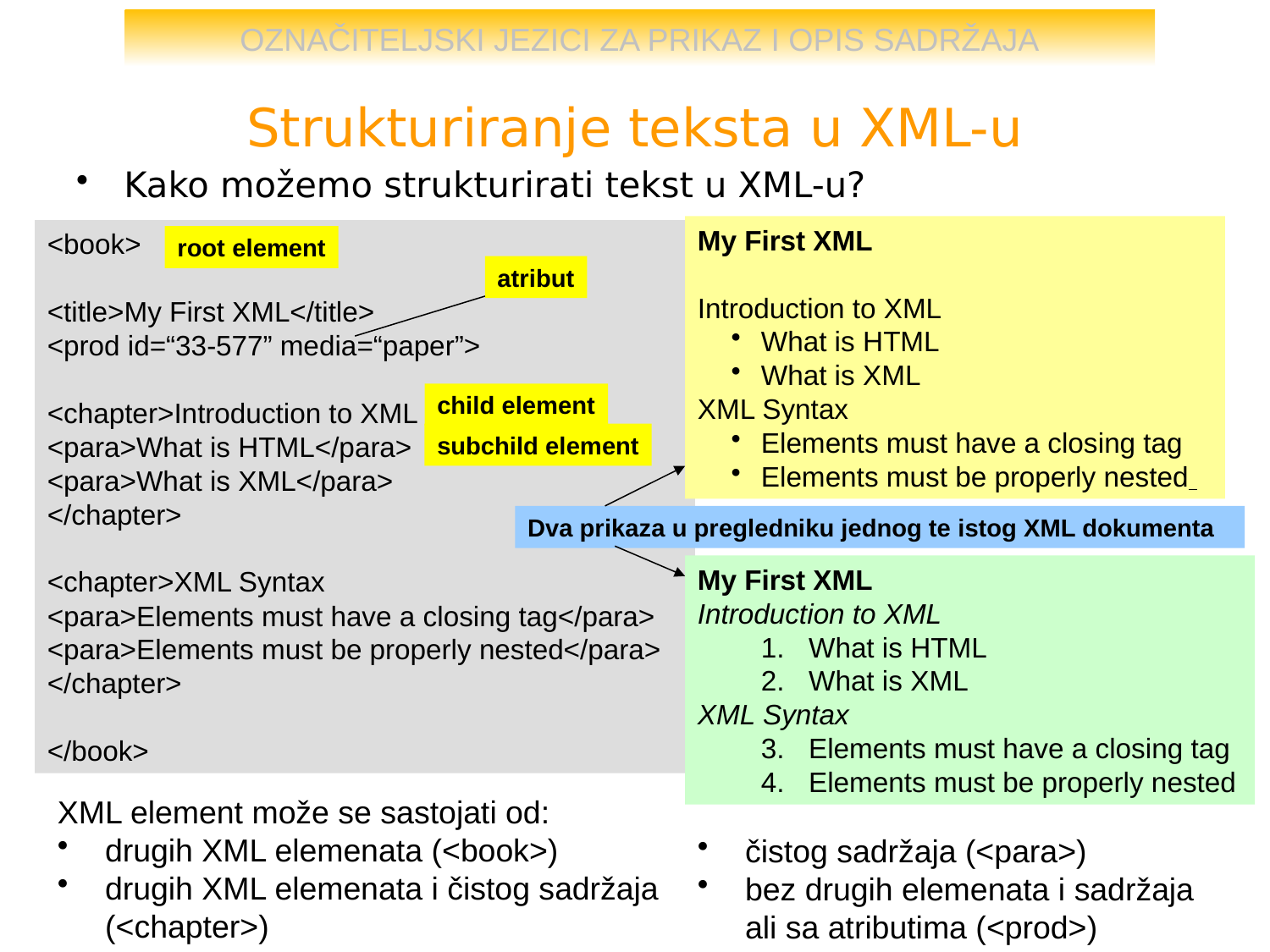

# Strukturiranje teksta u XML-u
Kako možemo strukturirati tekst u XML-u?
My First XML

Introduction to XML
What is HTML
What is XML
XML Syntax
Elements must have a closing tag
Elements must be properly nested
<book>

<title>My First XML</title>
<prod id=“33-577” media=“paper”>

<chapter>Introduction to XML
<para>What is HTML</para>
<para>What is XML</para>
</chapter>

<chapter>XML Syntax
<para>Elements must have a closing tag</para> <para>Elements must be properly nested</para> </chapter>

</book>
root element
atribut

child element
subchild element

Dva prikaza u pregledniku jednog te istog XML dokumenta

My First XML
Introduction to XML
What is HTML
What is XML
XML Syntax
Elements must have a closing tag
Elements must be properly nested
XML element može se sastojati od:
drugih XML elemenata (<book>)
drugih XML elemenata i čistog sadržaja
(<chapter>)
čistog sadržaja (<para>)
bez drugih elemenata i sadržaja
ali sa atributima (<prod>)